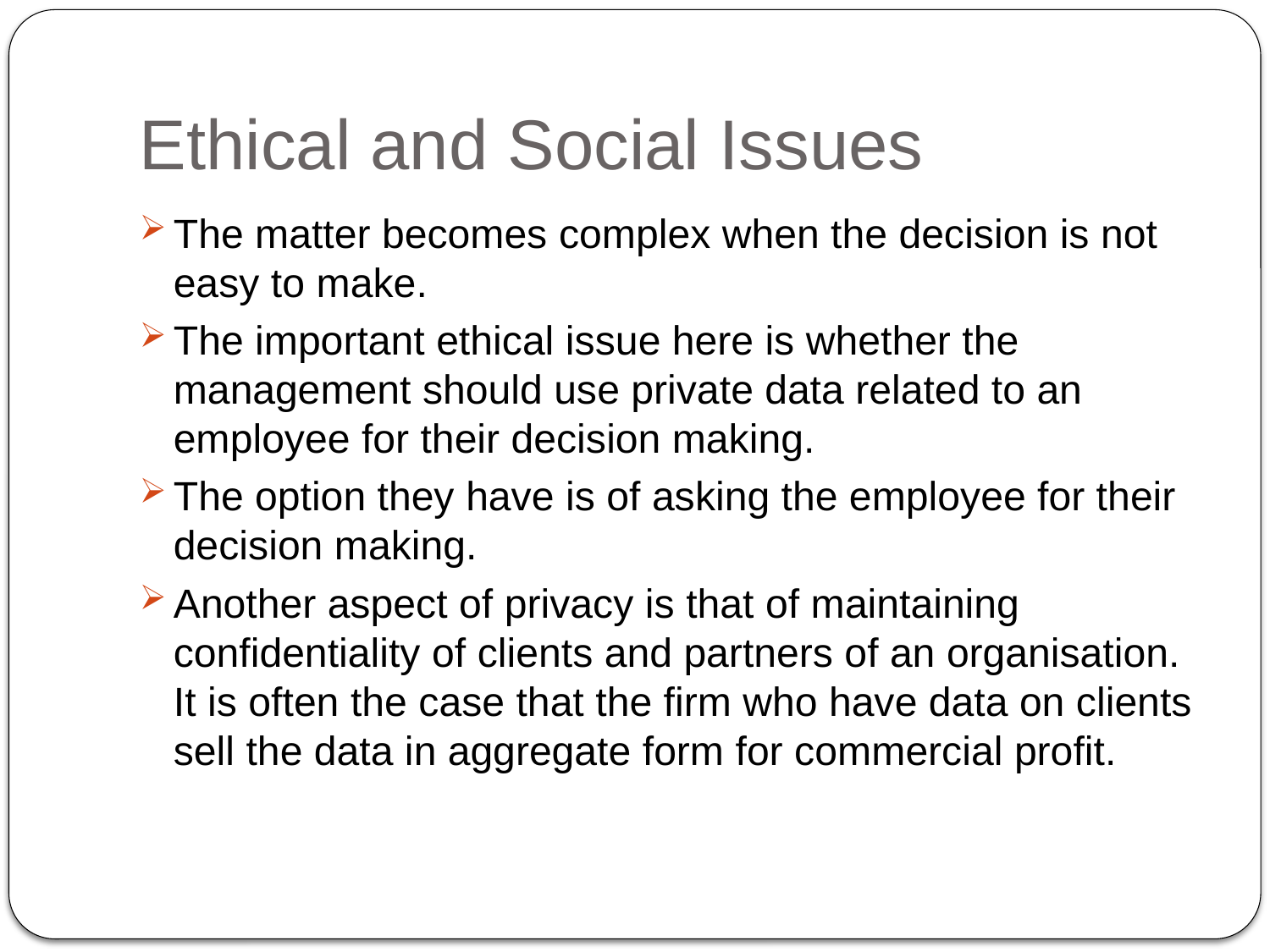

# Ethical and Social Issues
The matter becomes complex when the decision is not easy to make.
The important ethical issue here is whether the management should use private data related to an employee for their decision making.
The option they have is of asking the employee for their decision making.
Another aspect of privacy is that of maintaining  confidentiality of clients and partners of an organisation. It is often the case that the firm who have data on clients sell the data in aggregate form for commercial profit.